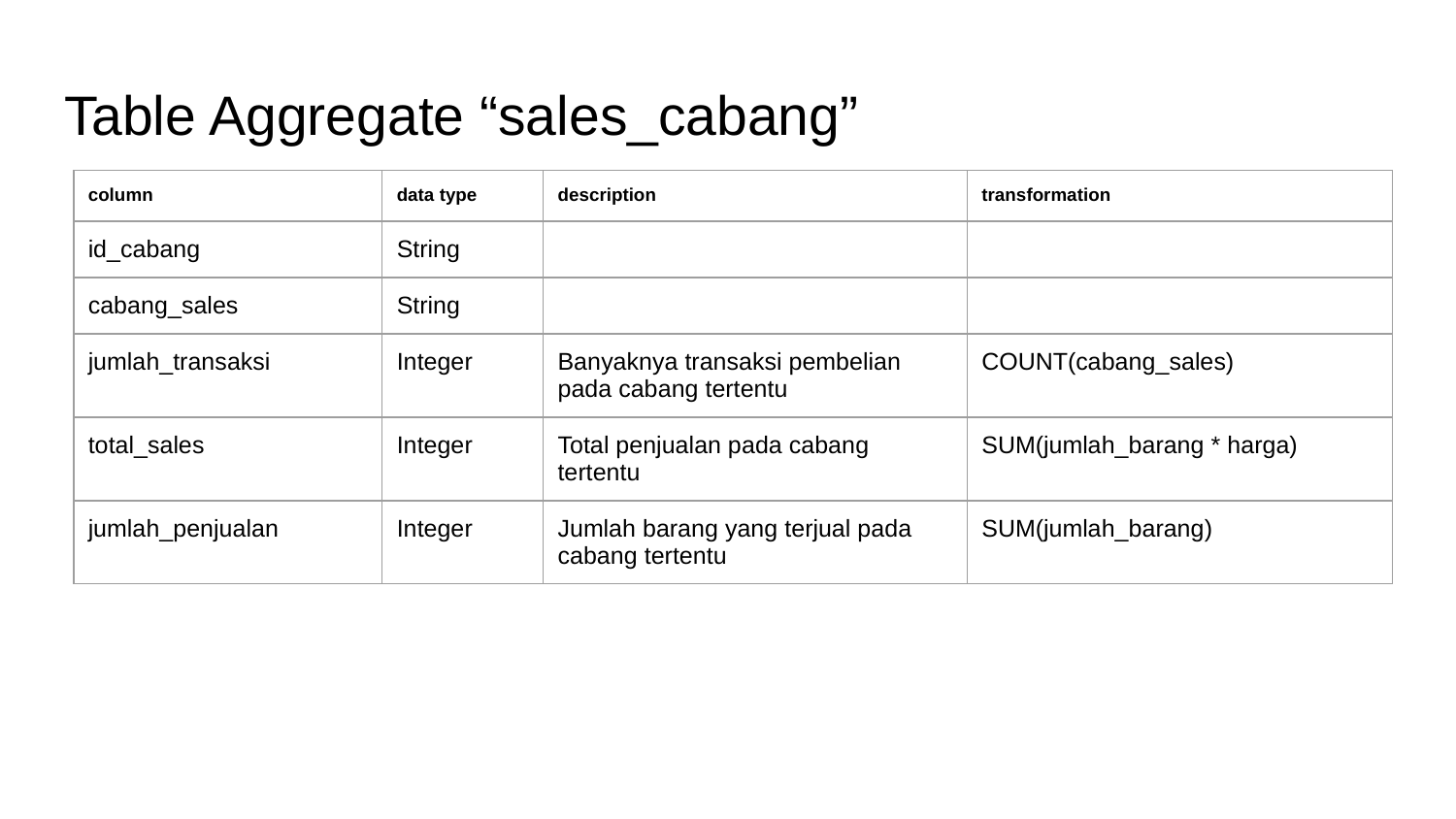

# Table Aggregate “sales_cabang”
| column | data type | description | transformation |
| --- | --- | --- | --- |
| id\_cabang | String |  |  |
| cabang\_sales | String |  |  |
| jumlah\_transaksi | Integer | Banyaknya transaksi pembelian pada cabang tertentu | COUNT(cabang\_sales) |
| total\_sales | Integer | Total penjualan pada cabang tertentu | SUM(jumlah\_barang \* harga) |
| jumlah\_penjualan | Integer | Jumlah barang yang terjual pada cabang tertentu | SUM(jumlah\_barang) |